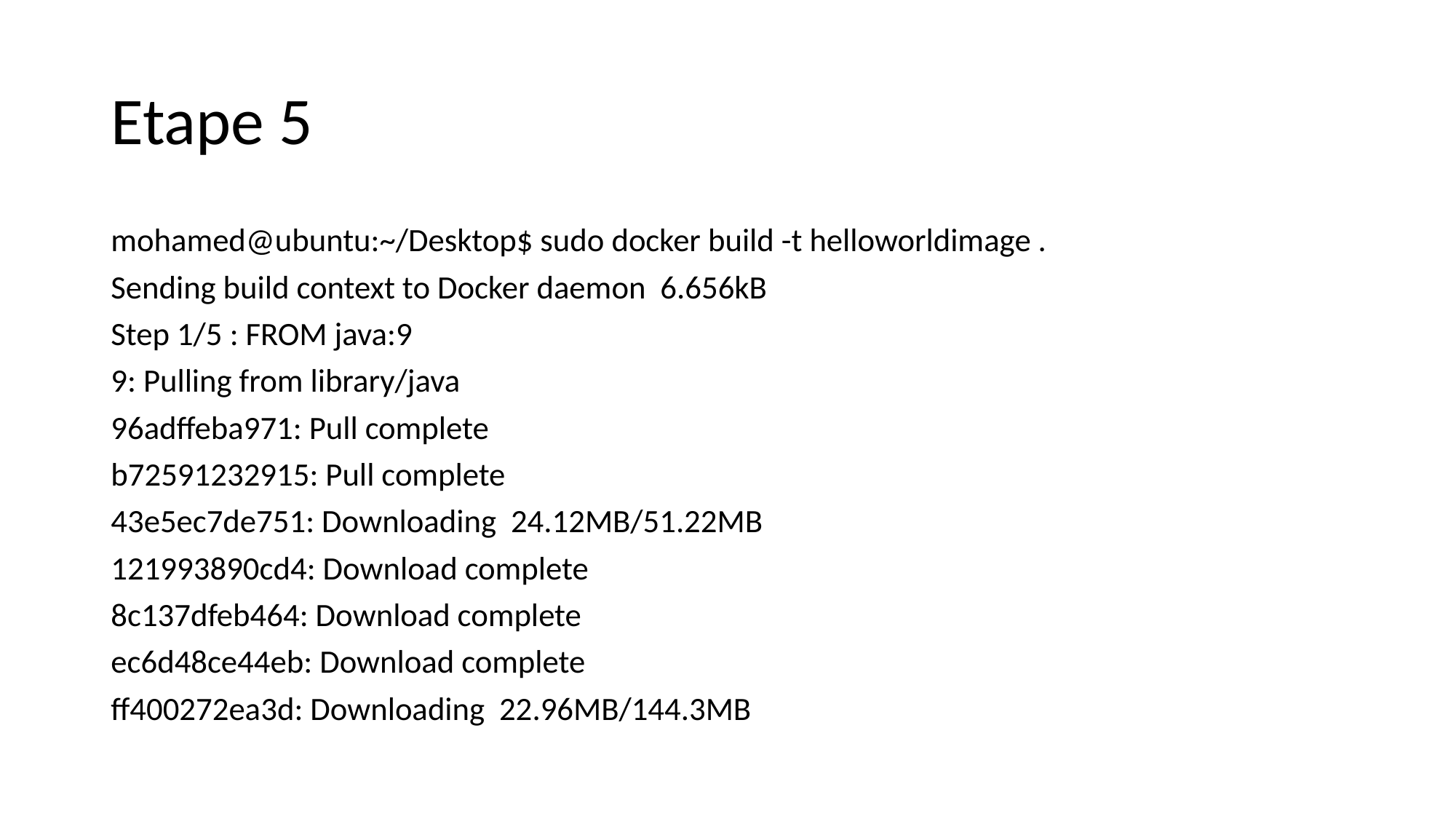

# Etape 5
mohamed@ubuntu:~/Desktop$ sudo docker build -t helloworldimage .
Sending build context to Docker daemon  6.656kB
Step 1/5 : FROM java:9
9: Pulling from library/java
96adffeba971: Pull complete
b72591232915: Pull complete
43e5ec7de751: Downloading  24.12MB/51.22MB
121993890cd4: Download complete
8c137dfeb464: Download complete
ec6d48ce44eb: Download complete
ff400272ea3d: Downloading  22.96MB/144.3MB